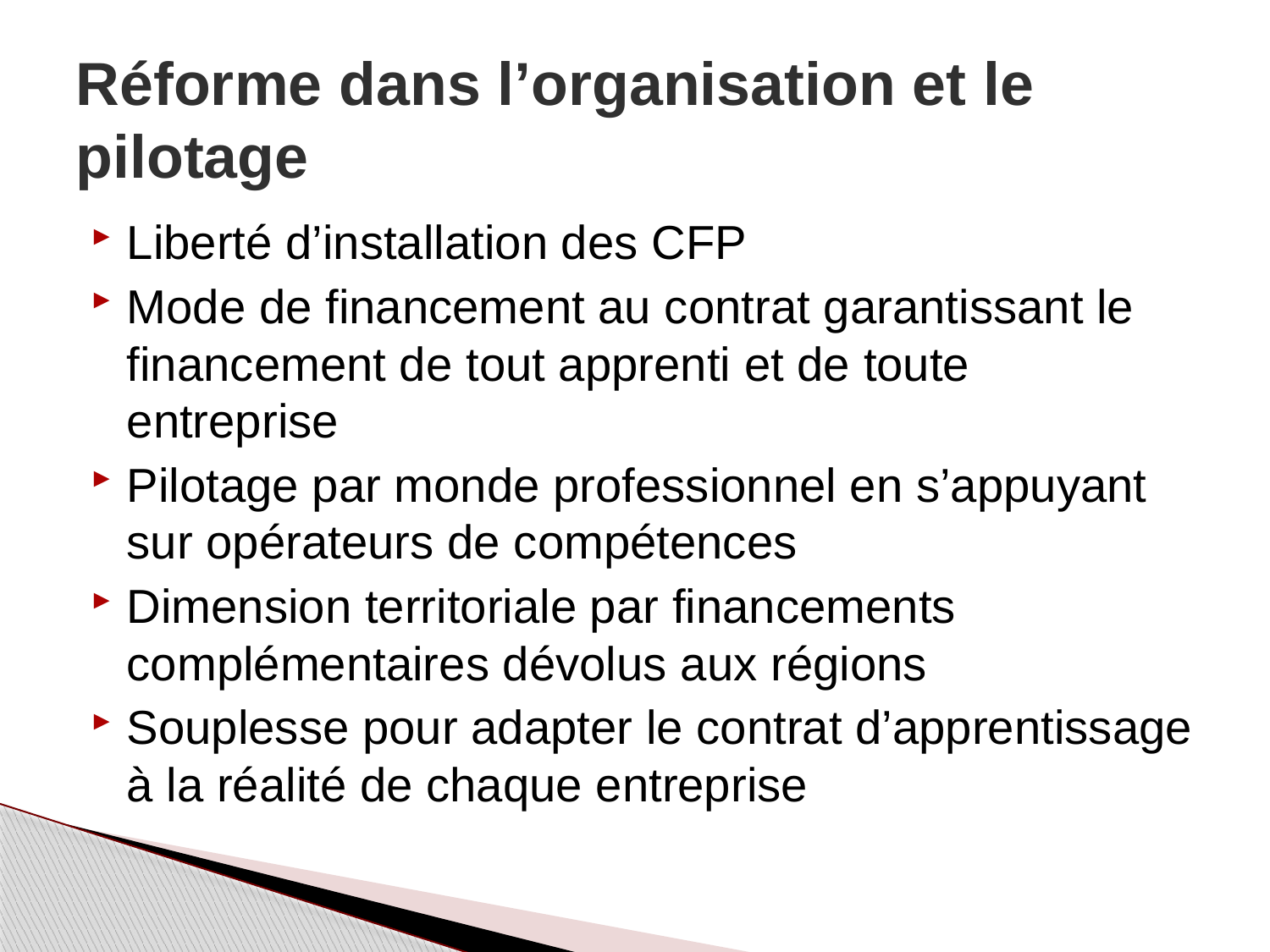

# Réforme dans l’organisation et le pilotage
Liberté d’installation des CFP
Mode de financement au contrat garantissant le financement de tout apprenti et de toute entreprise
Pilotage par monde professionnel en s’appuyant sur opérateurs de compétences
Dimension territoriale par financements complémentaires dévolus aux régions
Souplesse pour adapter le contrat d’apprentissage à la réalité de chaque entreprise